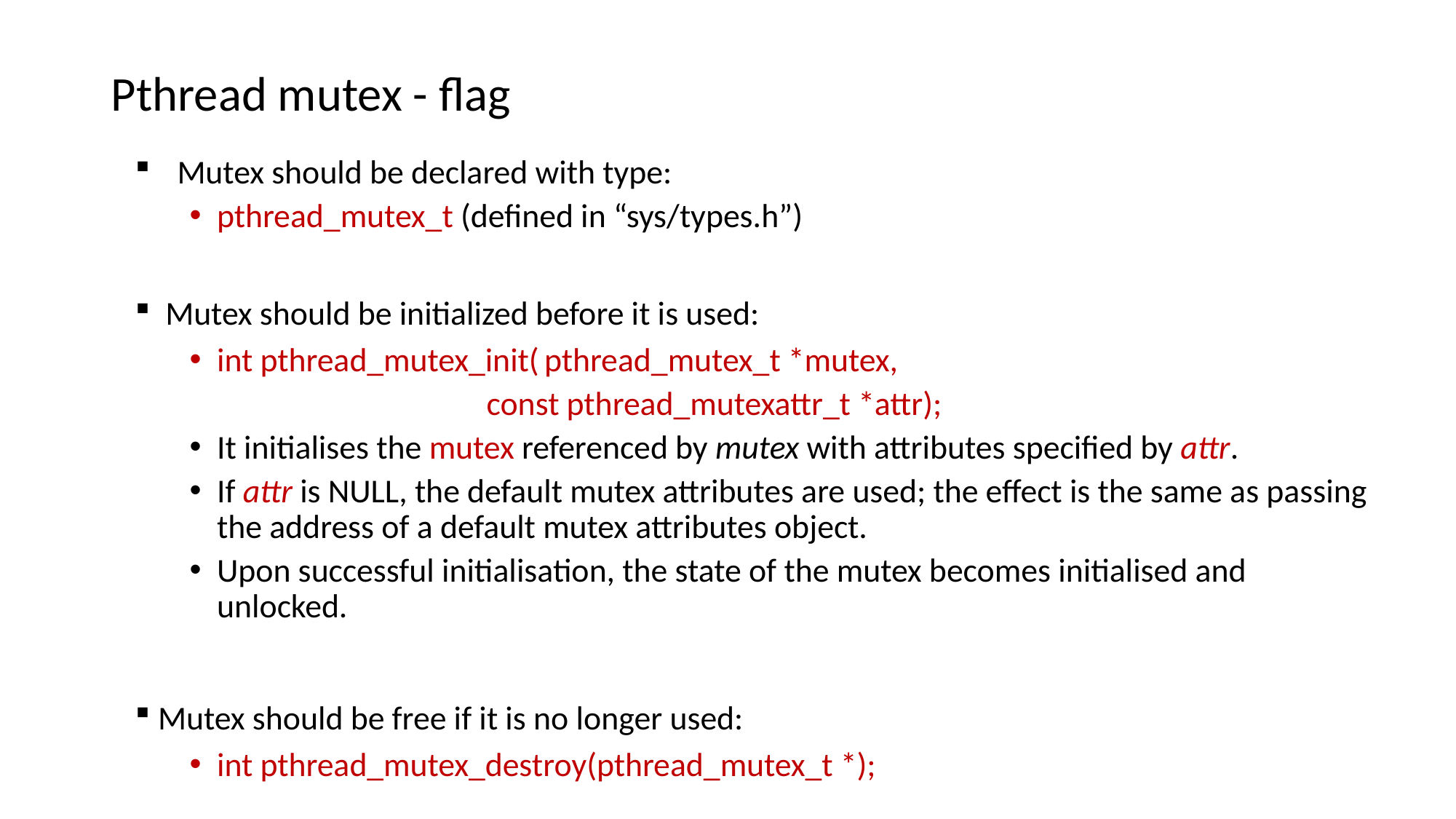

# Pthread mutex - flag
  Mutex should be declared with type:
pthread_mutex_t (defined in “sys/types.h”)

  Mutex should be initialized before it is used:
int pthread_mutex_init(	pthread_mutex_t *mutex,
			const pthread_mutexattr_t *attr);
It initialises the mutex referenced by mutex with attributes specified by attr.
If attr is NULL, the default mutex attributes are used; the effect is the same as passing the address of a default mutex attributes object.
Upon successful initialisation, the state of the mutex becomes initialised and unlocked.

 Mutex should be free if it is no longer used:
int pthread_mutex_destroy(pthread_mutex_t *);
22